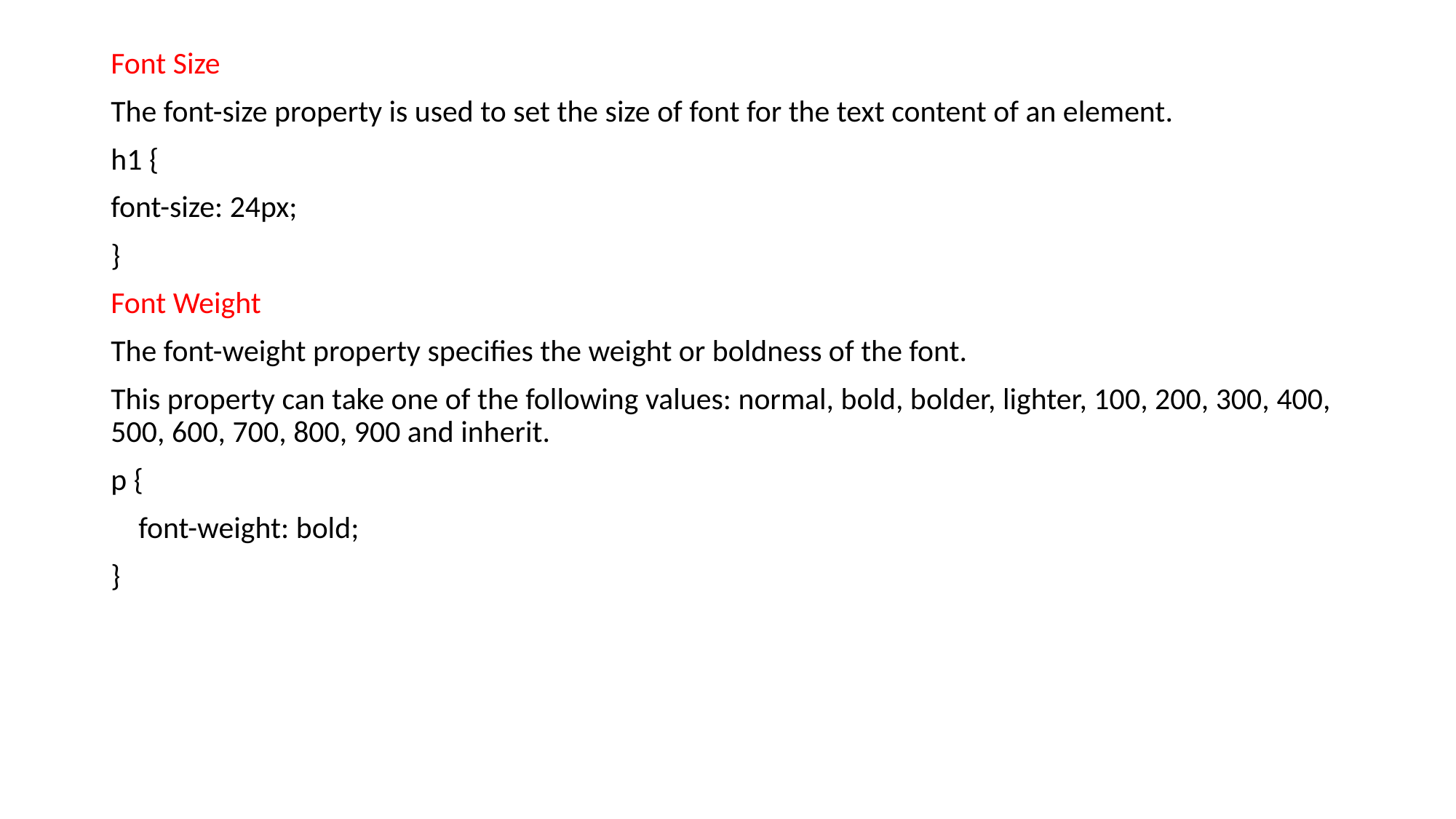

Font Size
The font-size property is used to set the size of font for the text content of an element.
h1 {
font-size: 24px;
}
Font Weight
The font-weight property specifies the weight or boldness of the font.
This property can take one of the following values: normal, bold, bolder, lighter, 100, 200, 300, 400, 500, 600, 700, 800, 900 and inherit.
p {
    font-weight: bold;
}